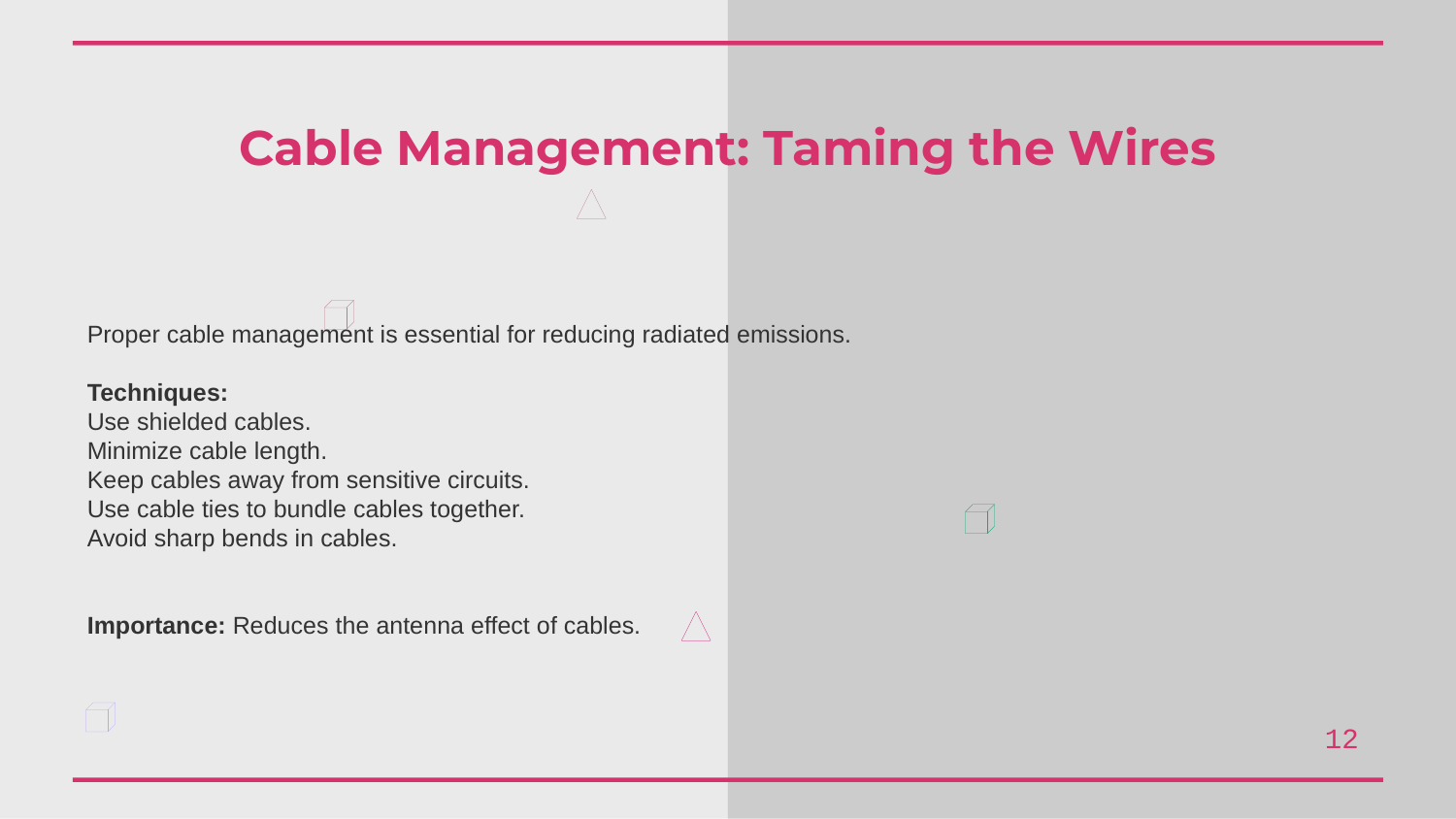

Cable Management: Taming the Wires

Proper cable management is essential for reducing radiated emissions.

Techniques:
Use shielded cables.
Minimize cable length.
Keep cables away from sensitive circuits.
Use cable ties to bundle cables together.
Avoid sharp bends in cables.

Importance: Reduces the antenna effect of cables.

12